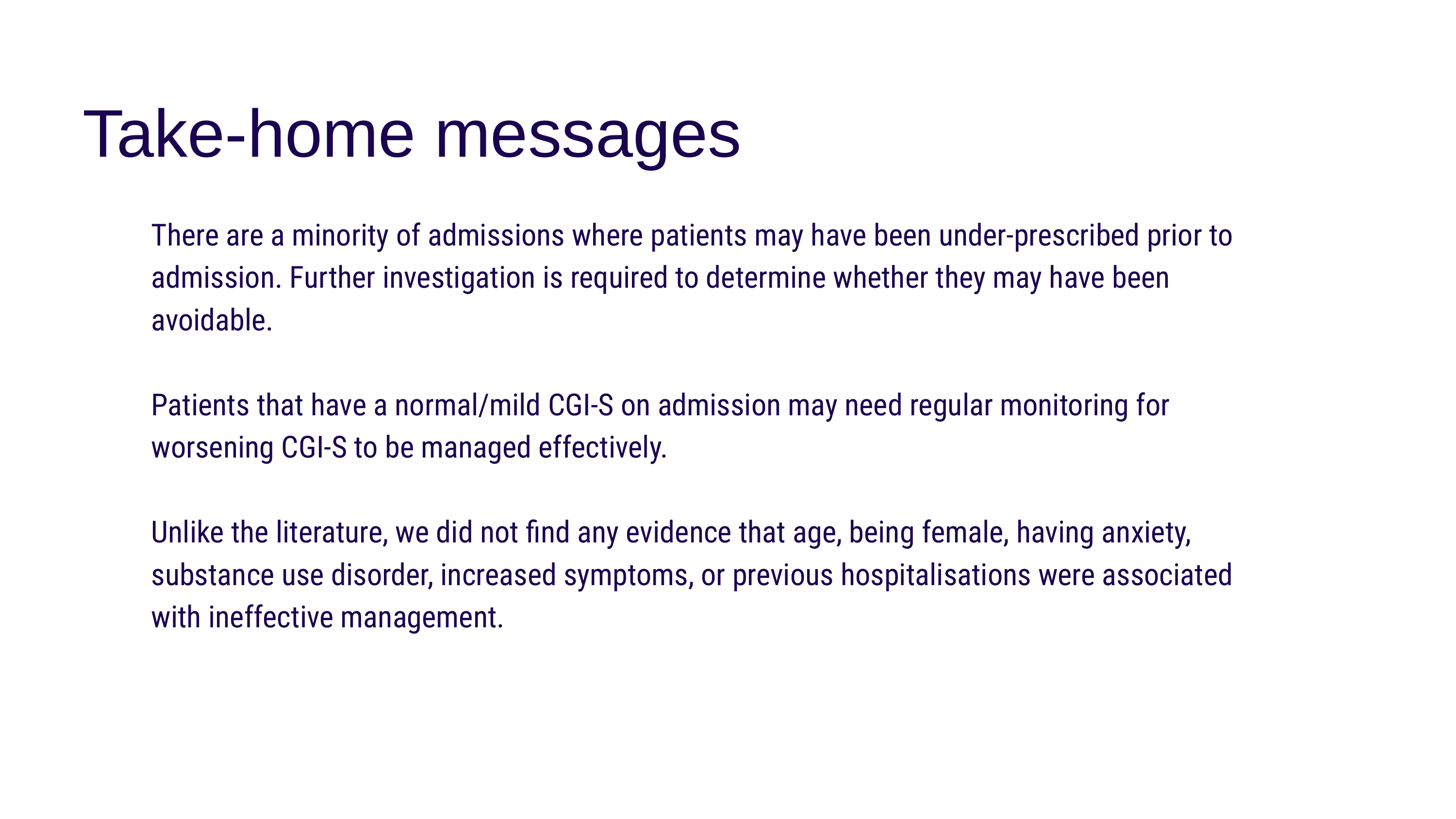

Risk factors
Take-home messages
There are a minority of admissions where patients may have been under-prescribed prior to admission. Further investigation is required to determine whether they may have been avoidable.

Patients that have a normal/mild CGI-S on admission may need regular monitoring for worsening CGI-S to be managed effectively.

Unlike the literature, we did not find any evidence that age, being female, having anxiety, substance use disorder, increased symptoms, or previous hospitalisations were associated with ineffective management.